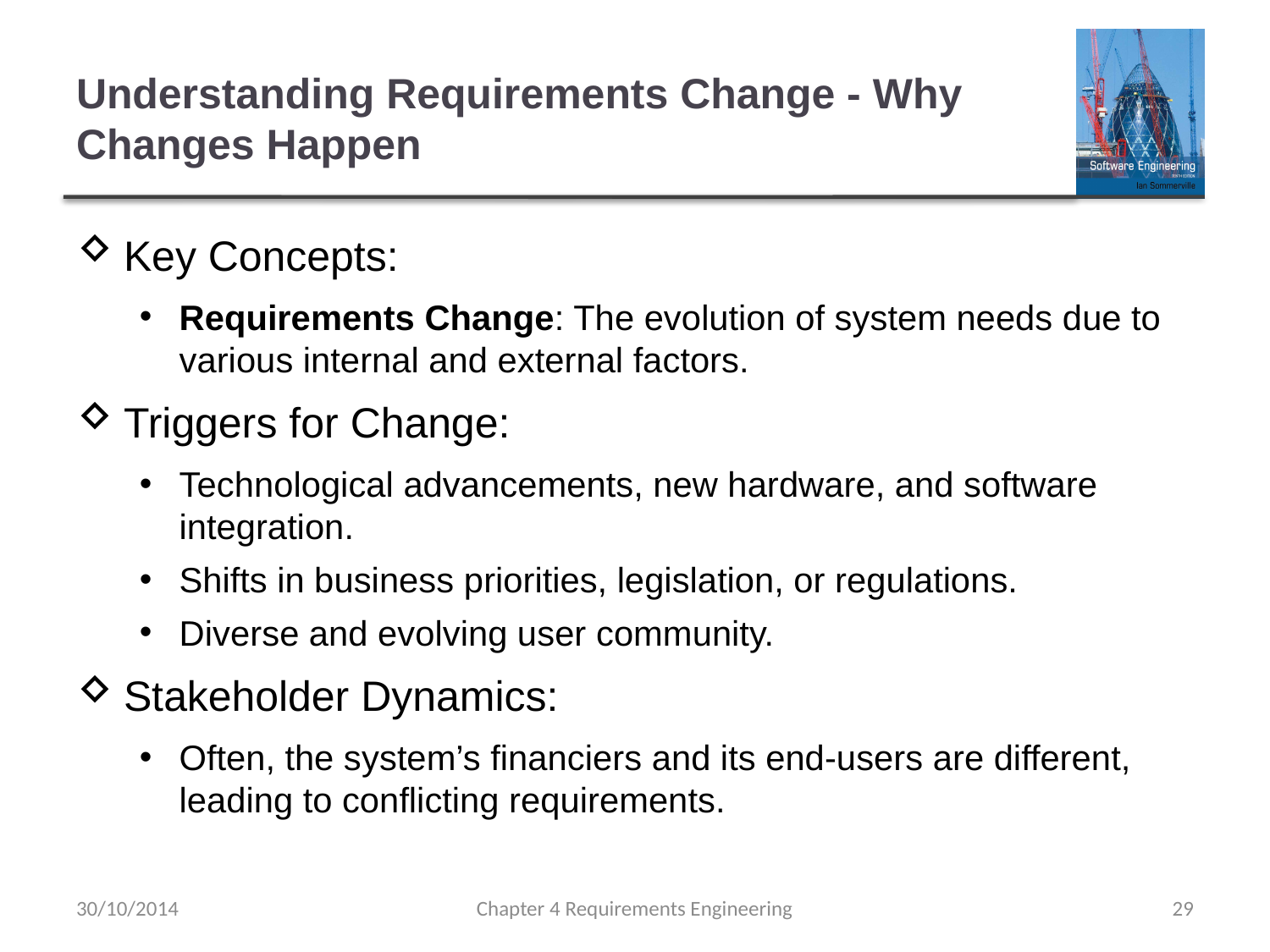

# Understanding Requirements Change - Why Changes Happen
Key Concepts:
Requirements Change: The evolution of system needs due to various internal and external factors.
Triggers for Change:
Technological advancements, new hardware, and software integration.
Shifts in business priorities, legislation, or regulations.
Diverse and evolving user community.
Stakeholder Dynamics:
Often, the system’s financiers and its end-users are different, leading to conflicting requirements.

30/10/2014
Chapter 4 Requirements Engineering
29